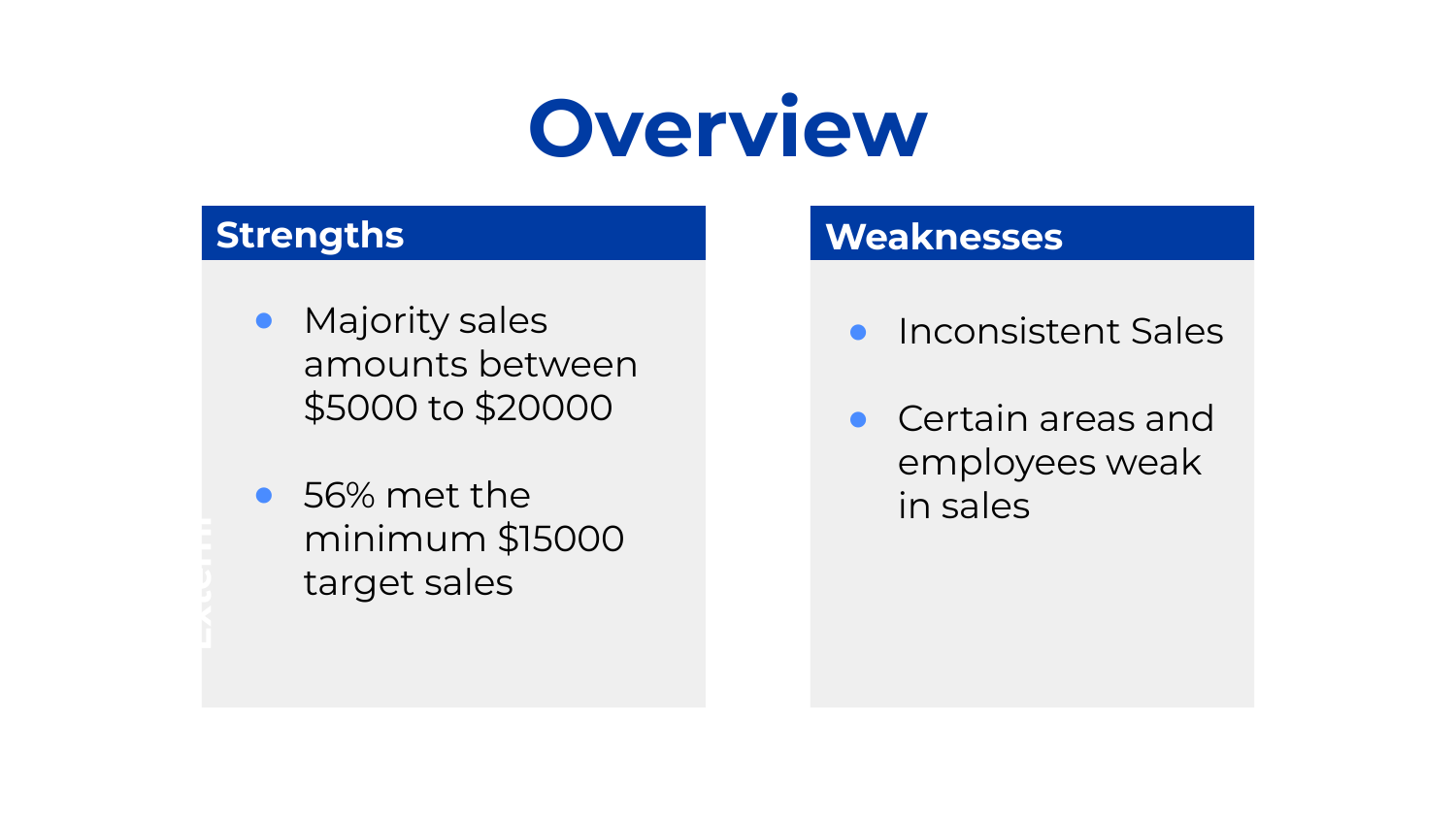

# Overview
Strengths
Weaknesses

Majority sales amounts between $5000 to $20000

56% met the minimum $15000 target sales
Inconsistent Sales

Certain areas and employees weak in sales
Externl